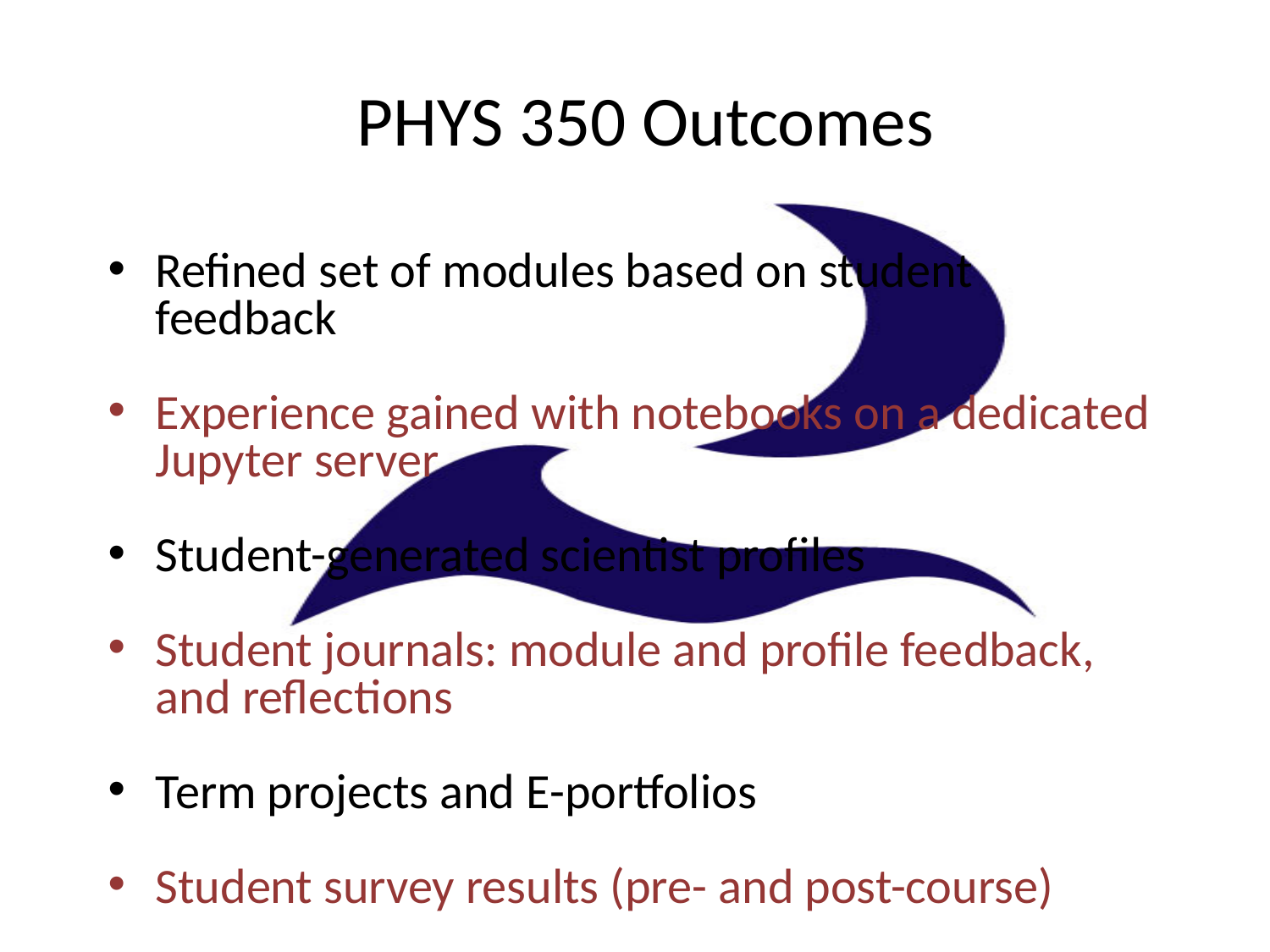

# PHYS 350 Outcomes
Refined set of modules based on student feedback

Experience gained with notebooks on a dedicated Jupyter server

Student-generated scientist profiles

Student journals: module and profile feedback, and reflections

Term projects and E-portfolios

Student survey results (pre- and post-course)